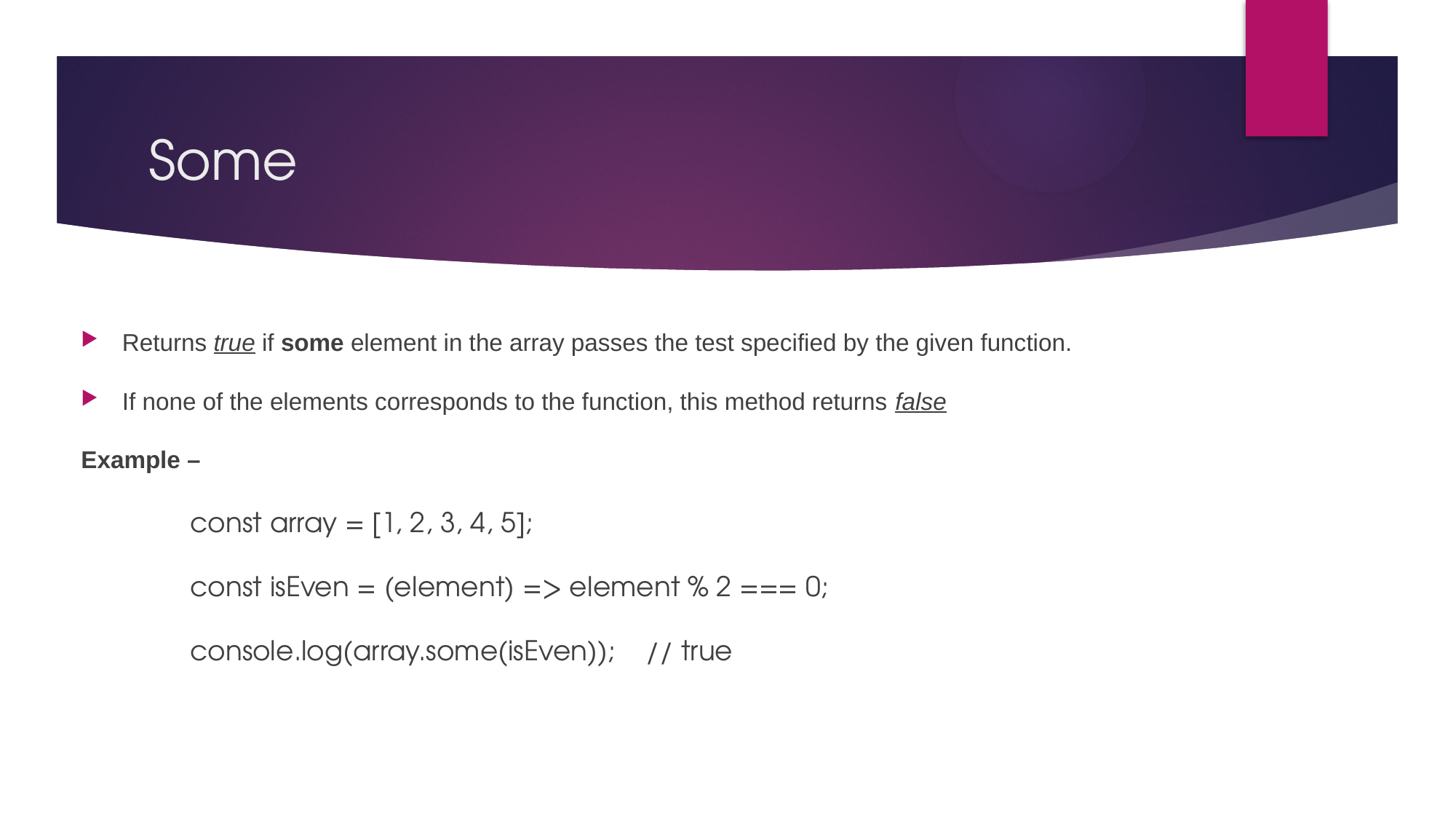

# Some
Returns true if some element in the array passes the test specified by the given function.
If none of the elements corresponds to the function, this method returns false
Example –
	const array = [1, 2, 3, 4, 5];
	const isEven = (element) => element % 2 === 0;
	console.log(array.some(isEven));    // true